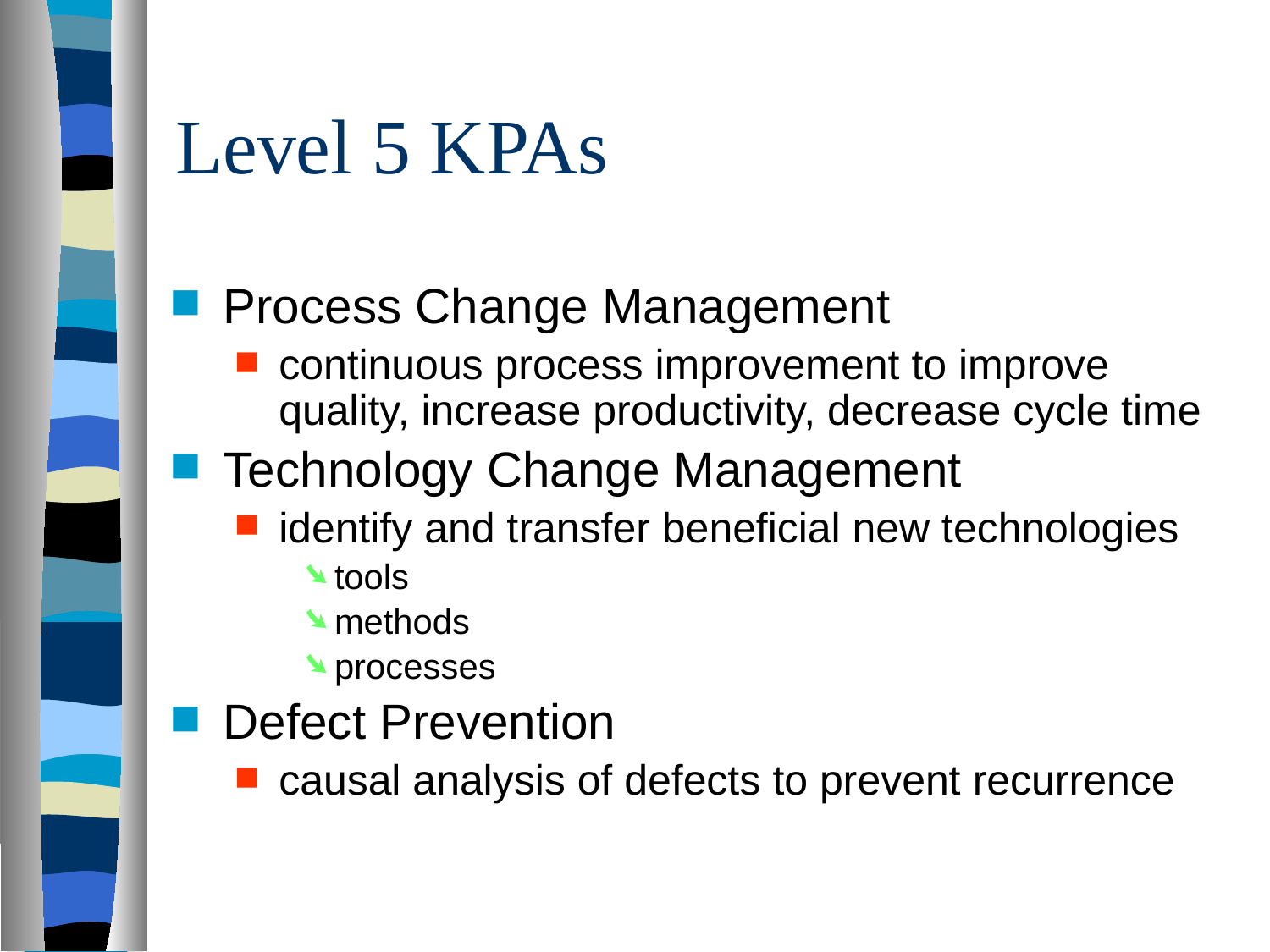

# Level 5 KPAs
Process Change Management
continuous process improvement to improve quality, increase productivity, decrease cycle time
Technology Change Management
identify and transfer beneficial new technologies
tools
methods
processes
Defect Prevention
causal analysis of defects to prevent recurrence